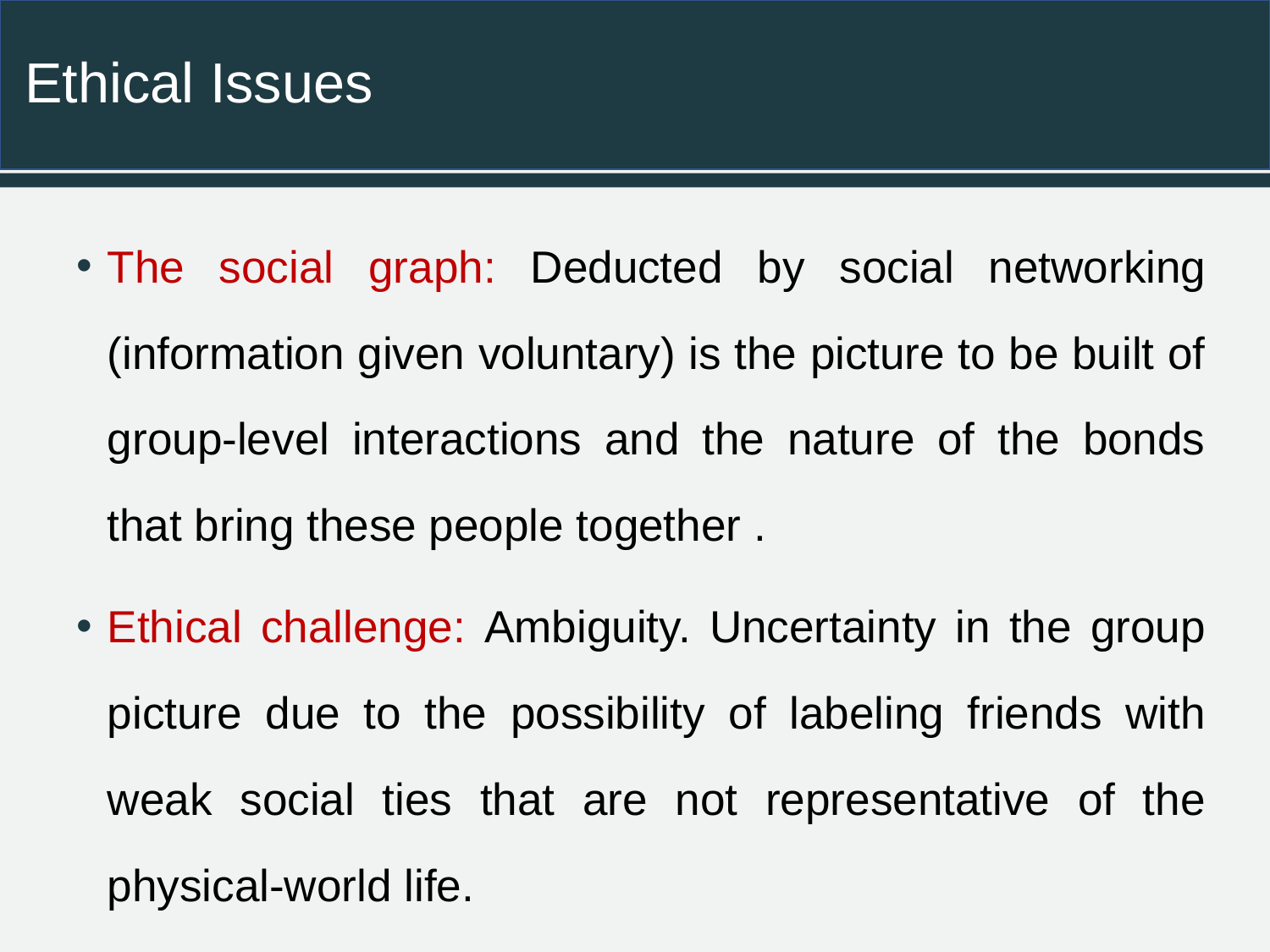

# Ethical Issues
The social graph: Deducted by social networking (information given voluntary) is the picture to be built of group-level interactions and the nature of the bonds that bring these people together .
Ethical challenge: Ambiguity. Uncertainty in the group picture due to the possibility of labeling friends with weak social ties that are not representative of the physical-world life.